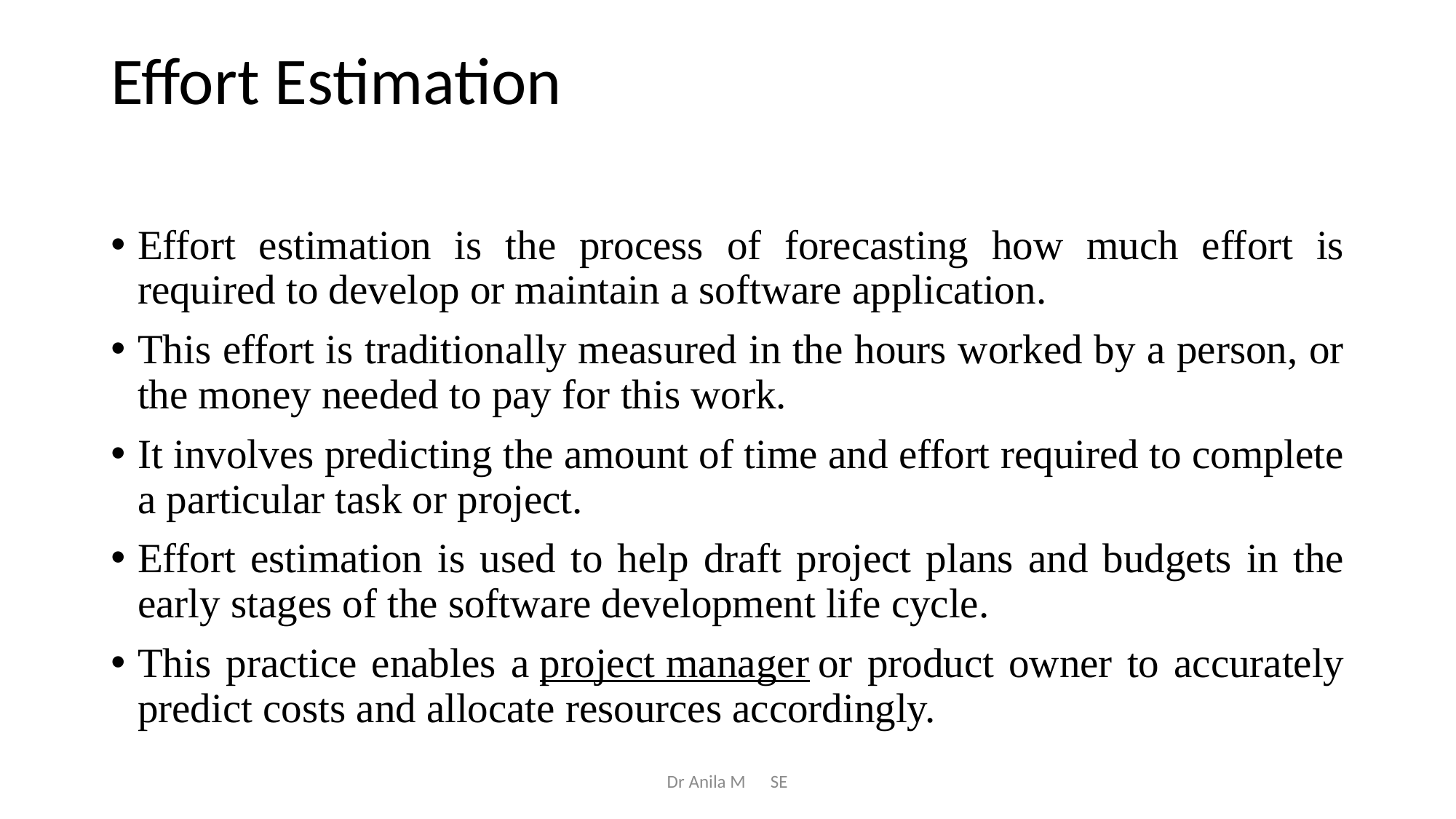

# Effort Estimation
Effort estimation is the process of forecasting how much effort is required to develop or maintain a software application.
This effort is traditionally measured in the hours worked by a person, or the money needed to pay for this work.
It involves predicting the amount of time and effort required to complete a particular task or project.
Effort estimation is used to help draft project plans and budgets in the early stages of the software development life cycle.
This practice enables a project manager or product owner to accurately predict costs and allocate resources accordingly.
Dr Anila M      SE